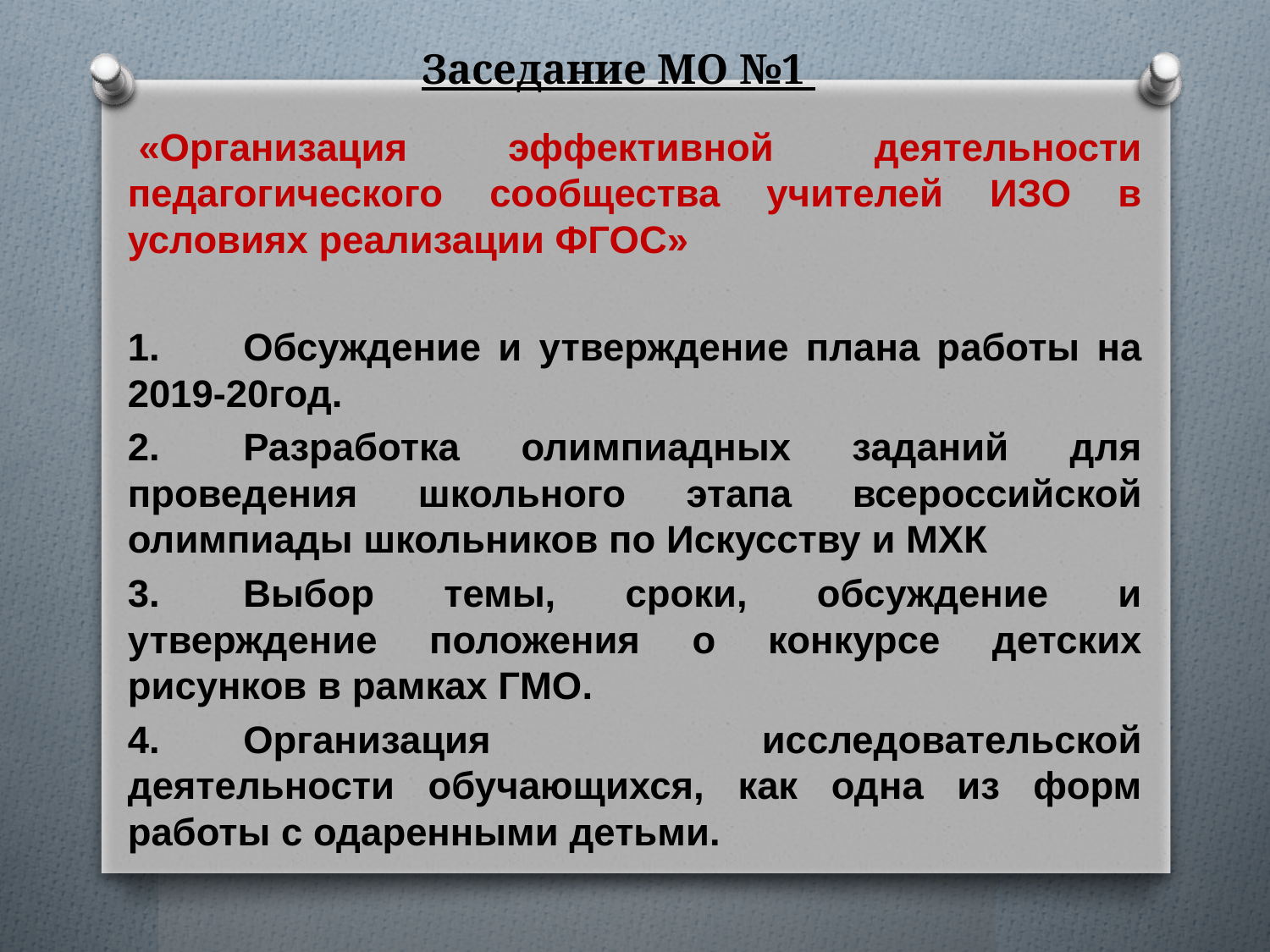

# Заседание МО №1
 «Организация эффективной деятельности педагогического сообщества учителей ИЗО в условиях реализации ФГОС»

1.	Обсуждение и утверждение плана работы на 2019-20год.
2.	Разработка олимпиадных заданий для проведения школьного этапа всероссийской олимпиады школьников по Искусству и МХК
3.	Выбор темы, сроки, обсуждение и утверждение положения о конкурсе детских рисунков в рамках ГМО.
4.	Организация исследовательской деятельности обучающихся, как одна из форм работы с одаренными детьми.